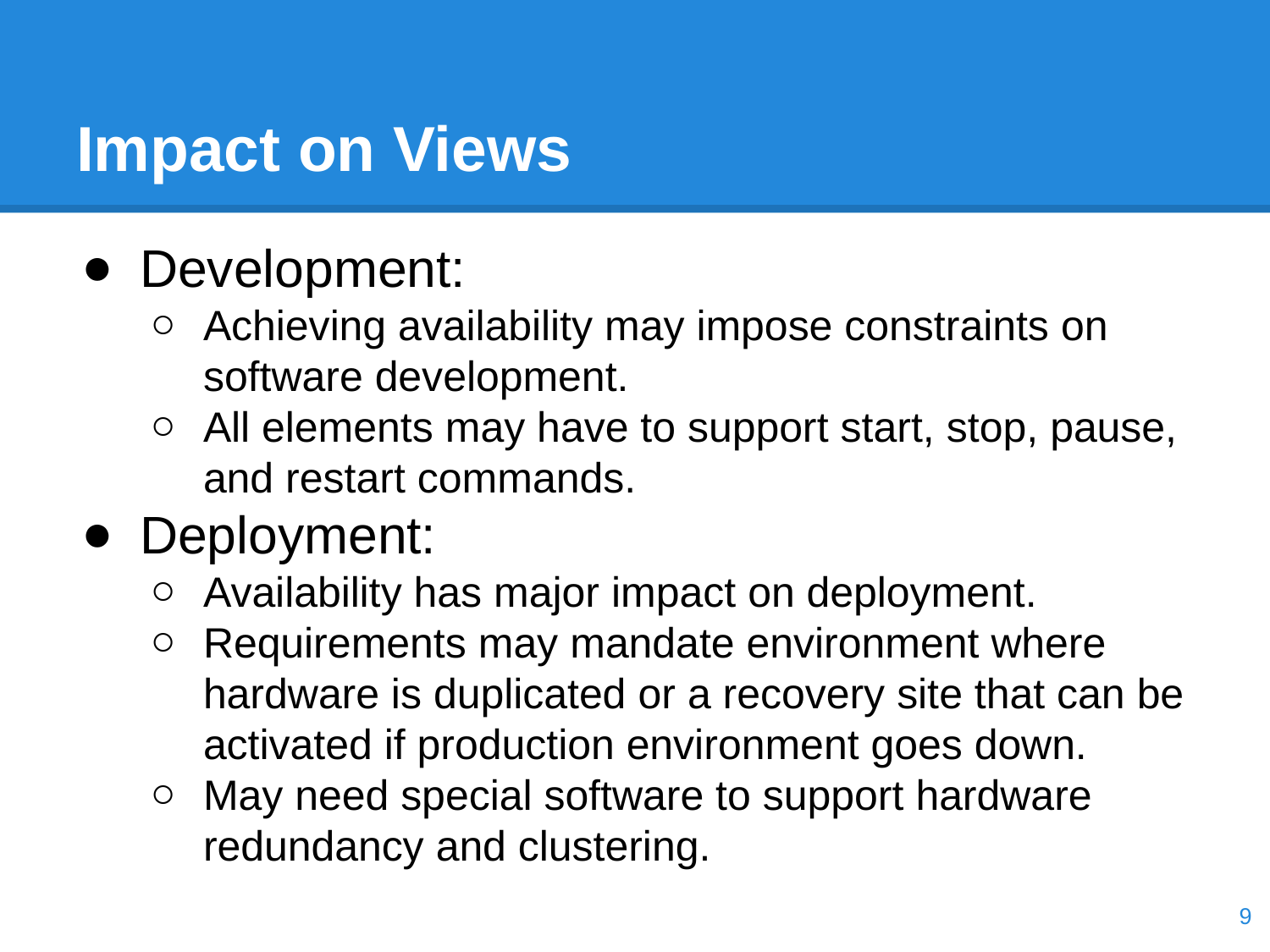

# Impact on Views
Development:
Achieving availability may impose constraints on software development.
All elements may have to support start, stop, pause, and restart commands.
Deployment:
Availability has major impact on deployment.
Requirements may mandate environment where hardware is duplicated or a recovery site that can be activated if production environment goes down.
May need special software to support hardware redundancy and clustering.
9